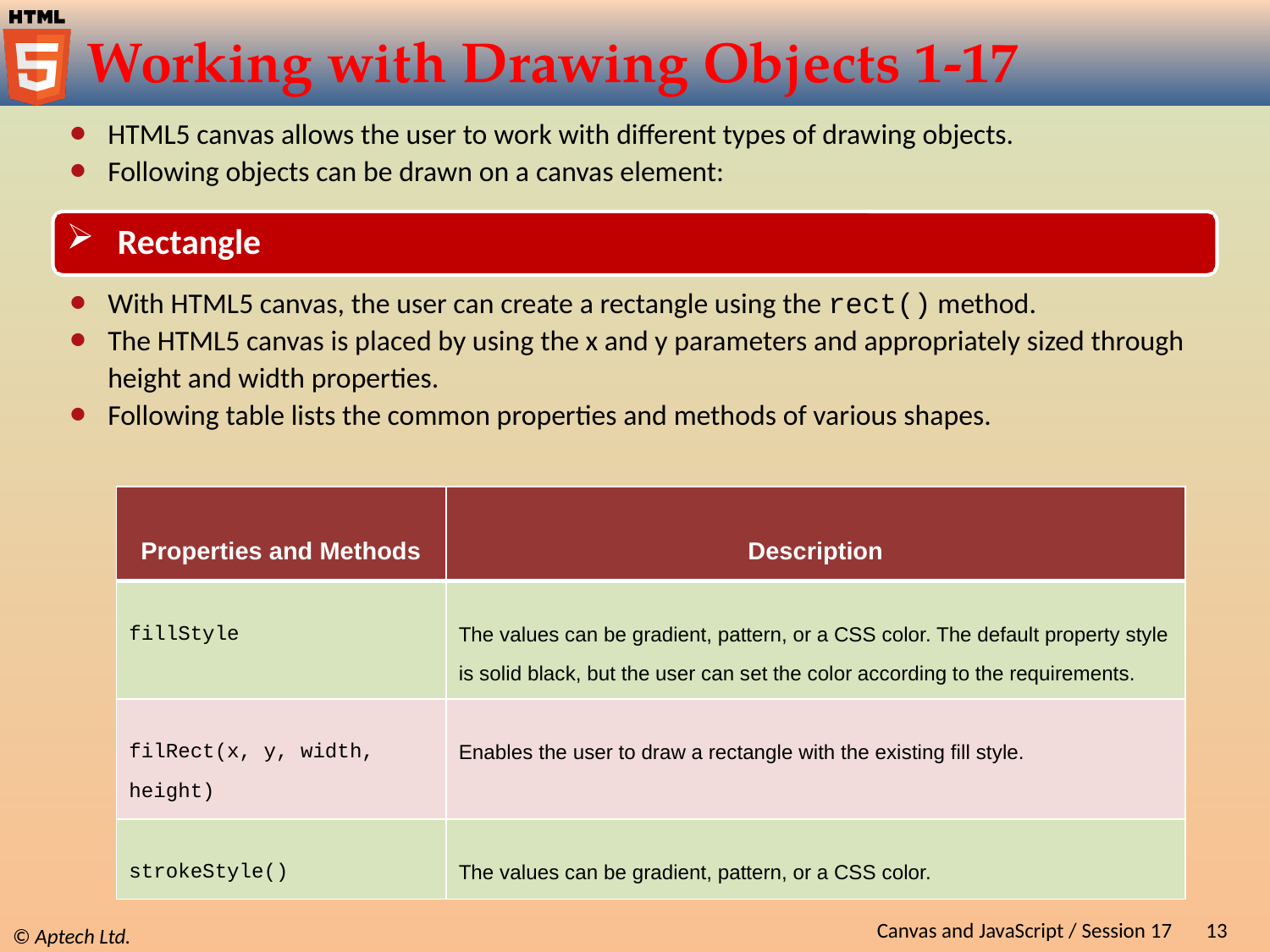

# Working with Drawing Objects 1-17
HTML5 canvas allows the user to work with different types of drawing objects.
Following objects can be drawn on a canvas element:

 Rectangle
With HTML5 canvas, the user can create a rectangle using the rect() method.
The HTML5 canvas is placed by using the x and y parameters and appropriately sized through height and width properties.
Following table lists the common properties and methods of various shapes.
| Properties and Methods | Description |
| --- | --- |
| fillStyle | The values can be gradient, pattern, or a CSS color. The default property style is solid black, but the user can set the color according to the requirements. |
| filRect(x, y, width, height) | Enables the user to draw a rectangle with the existing fill style. |
| strokeStyle() | The values can be gradient, pattern, or a CSS color. |
Canvas and JavaScript / Session 17
13